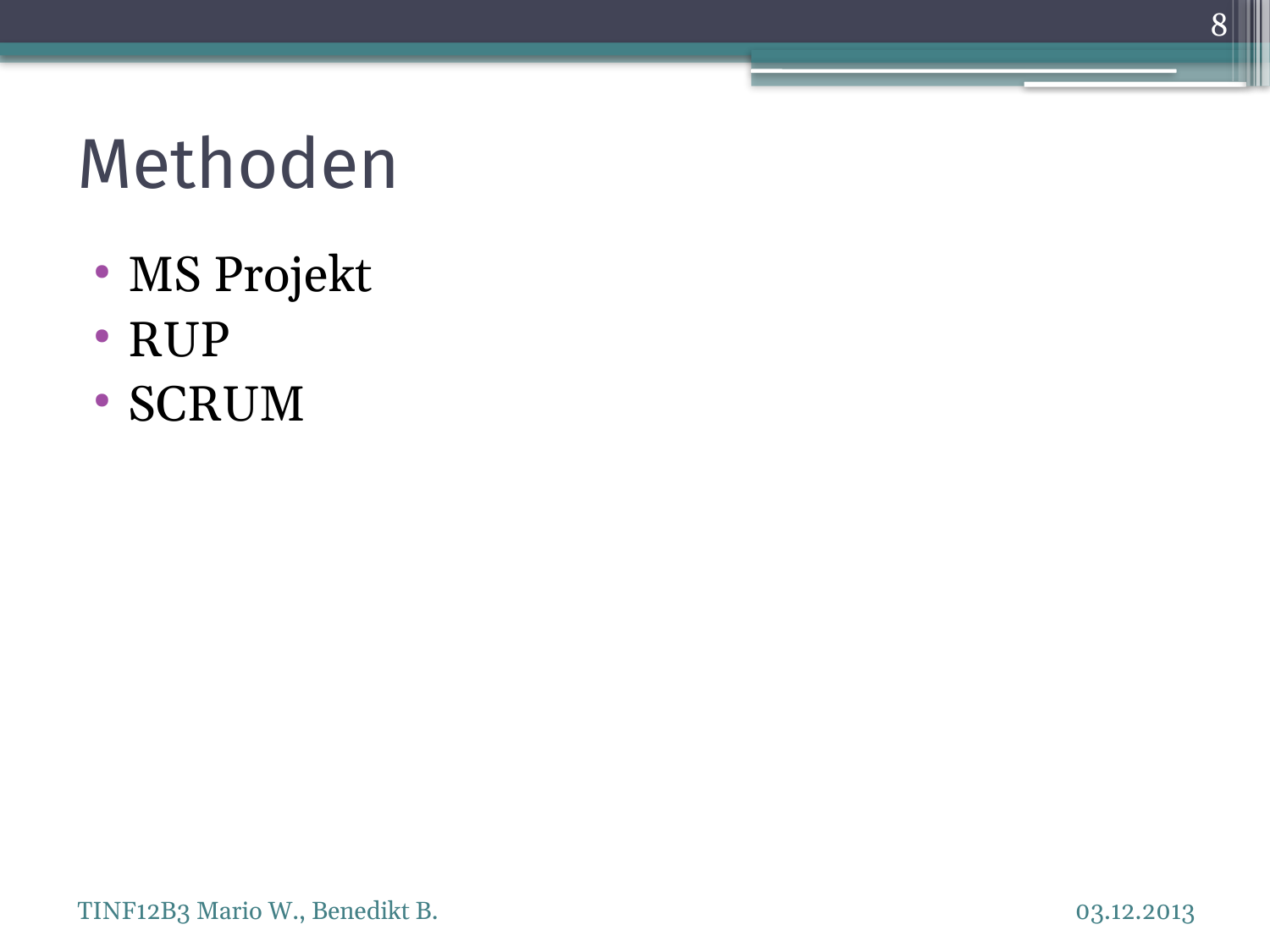

8
# Methoden
MS Projekt
RUP
SCRUM
TINF12B3 Mario W., Benedikt B.
03.12.2013